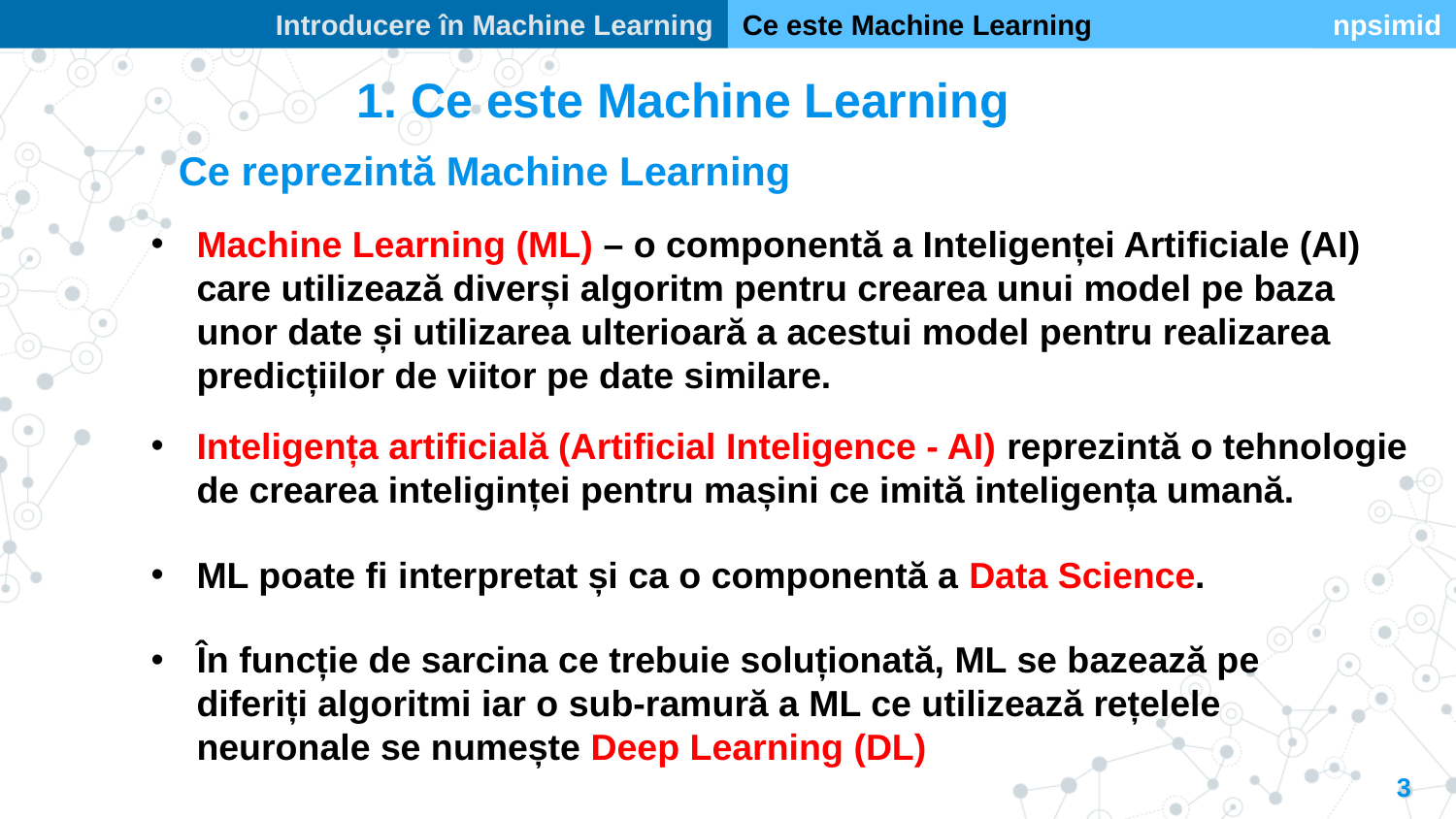

Introducere în Machine Learning
Ce este Machine Learning
npsimid
1. Ce este Machine Learning
Ce reprezintă Machine Learning
Machine Learning (ML) – o componentă a Inteligenței Artificiale (AI) care utilizează diverși algoritm pentru crearea unui model pe baza unor date și utilizarea ulterioară a acestui model pentru realizarea predicțiilor de viitor pe date similare.
Inteligența artificială (Artificial Inteligence - AI) reprezintă o tehnologie de crearea inteliginței pentru mașini ce imită inteligența umană.
ML poate fi interpretat și ca o componentă a Data Science.
În funcție de sarcina ce trebuie soluționată, ML se bazează pe diferiți algoritmi iar o sub-ramură a ML ce utilizează rețelele neuronale se numește Deep Learning (DL)
3